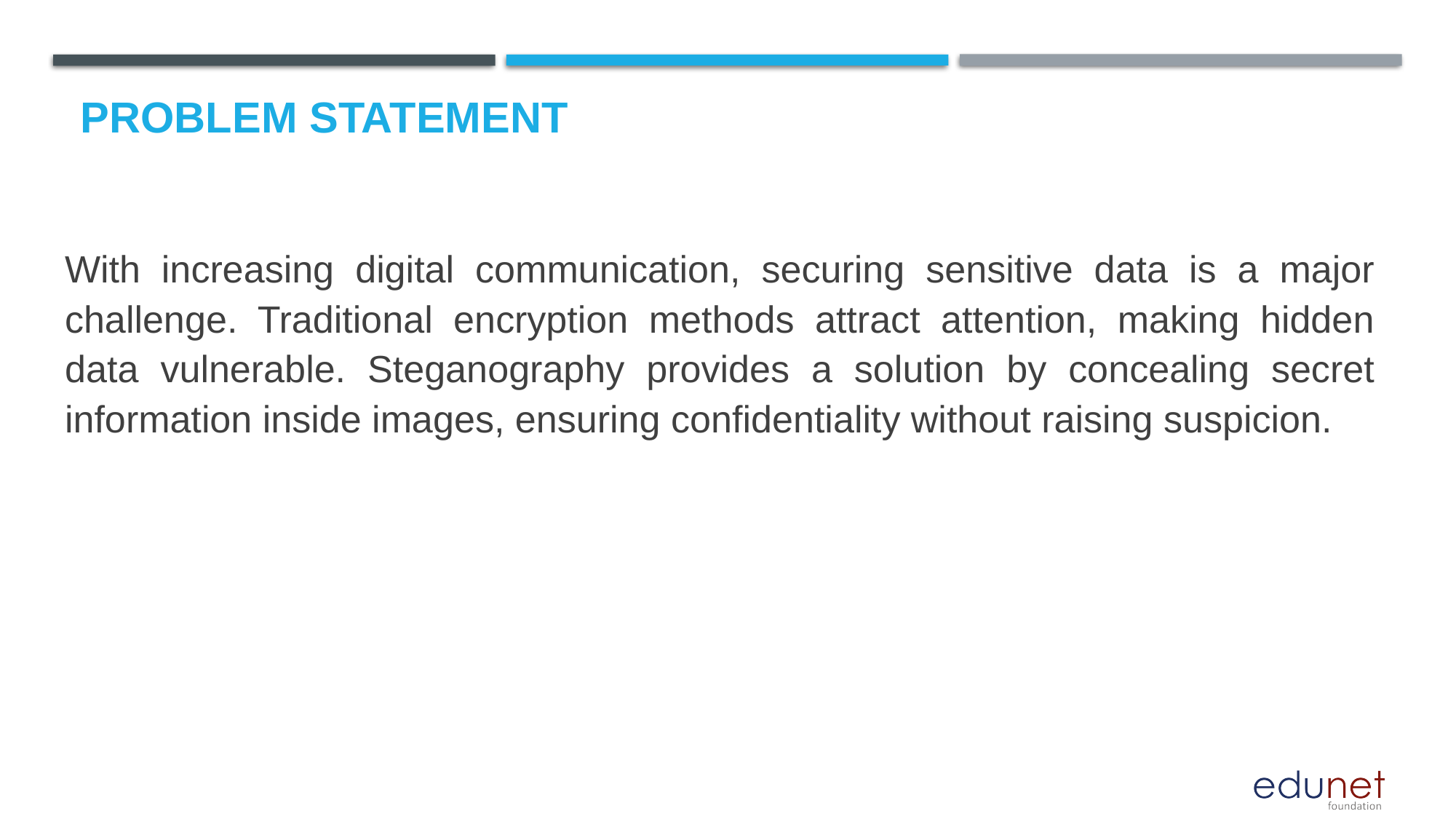

# Problem Statement
With increasing digital communication, securing sensitive data is a major challenge. Traditional encryption methods attract attention, making hidden data vulnerable. Steganography provides a solution by concealing secret information inside images, ensuring confidentiality without raising suspicion.